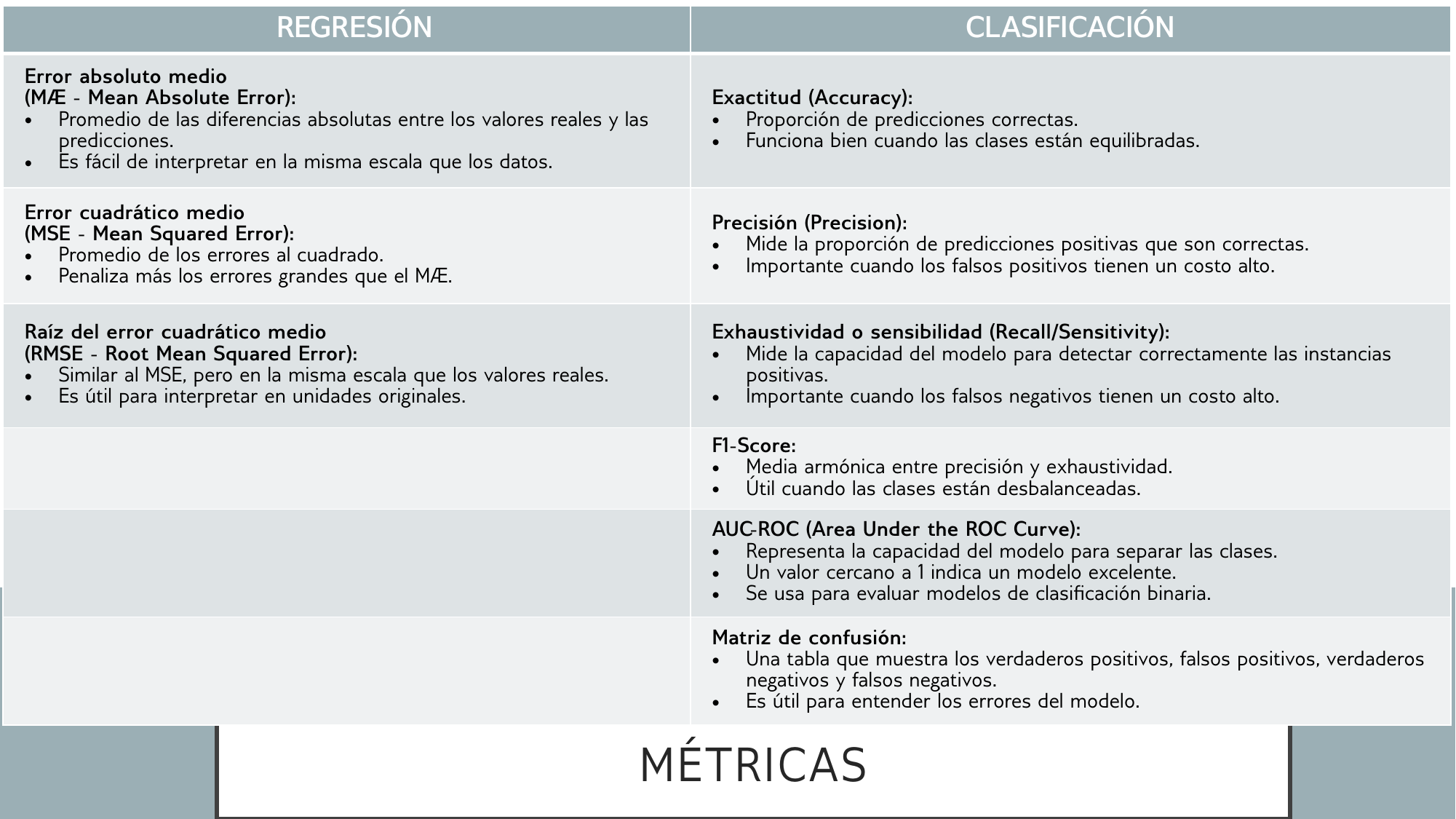

| REGRESIÓN | CLASIFICACIÓN |
| --- | --- |
| Error absoluto medio (MAE - Mean Absolute Error): Promedio de las diferencias absolutas entre los valores reales y las predicciones. Es fácil de interpretar en la misma escala que los datos. | Exactitud (Accuracy): Proporción de predicciones correctas. Funciona bien cuando las clases están equilibradas. |
| Error cuadrático medio (MSE - Mean Squared Error): Promedio de los errores al cuadrado. Penaliza más los errores grandes que el MAE. | Precisión (Precision): Mide la proporción de predicciones positivas que son correctas. Importante cuando los falsos positivos tienen un costo alto. |
| Raíz del error cuadrático medio (RMSE - Root Mean Squared Error): Similar al MSE, pero en la misma escala que los valores reales. Es útil para interpretar en unidades originales. | Exhaustividad o sensibilidad (Recall/Sensitivity): Mide la capacidad del modelo para detectar correctamente las instancias positivas. Importante cuando los falsos negativos tienen un costo alto. |
|  | F1-Score: Media armónica entre precisión y exhaustividad. Útil cuando las clases están desbalanceadas. |
|  | AUC-ROC (Area Under the ROC Curve): Representa la capacidad del modelo para separar las clases. Un valor cercano a 1 indica un modelo excelente. Se usa para evaluar modelos de clasificación binaria. |
|  | Matriz de confusión: Una tabla que muestra los verdaderos positivos, falsos positivos, verdaderos negativos y falsos negativos. Es útil para entender los errores del modelo. |

# MÉTRICAS